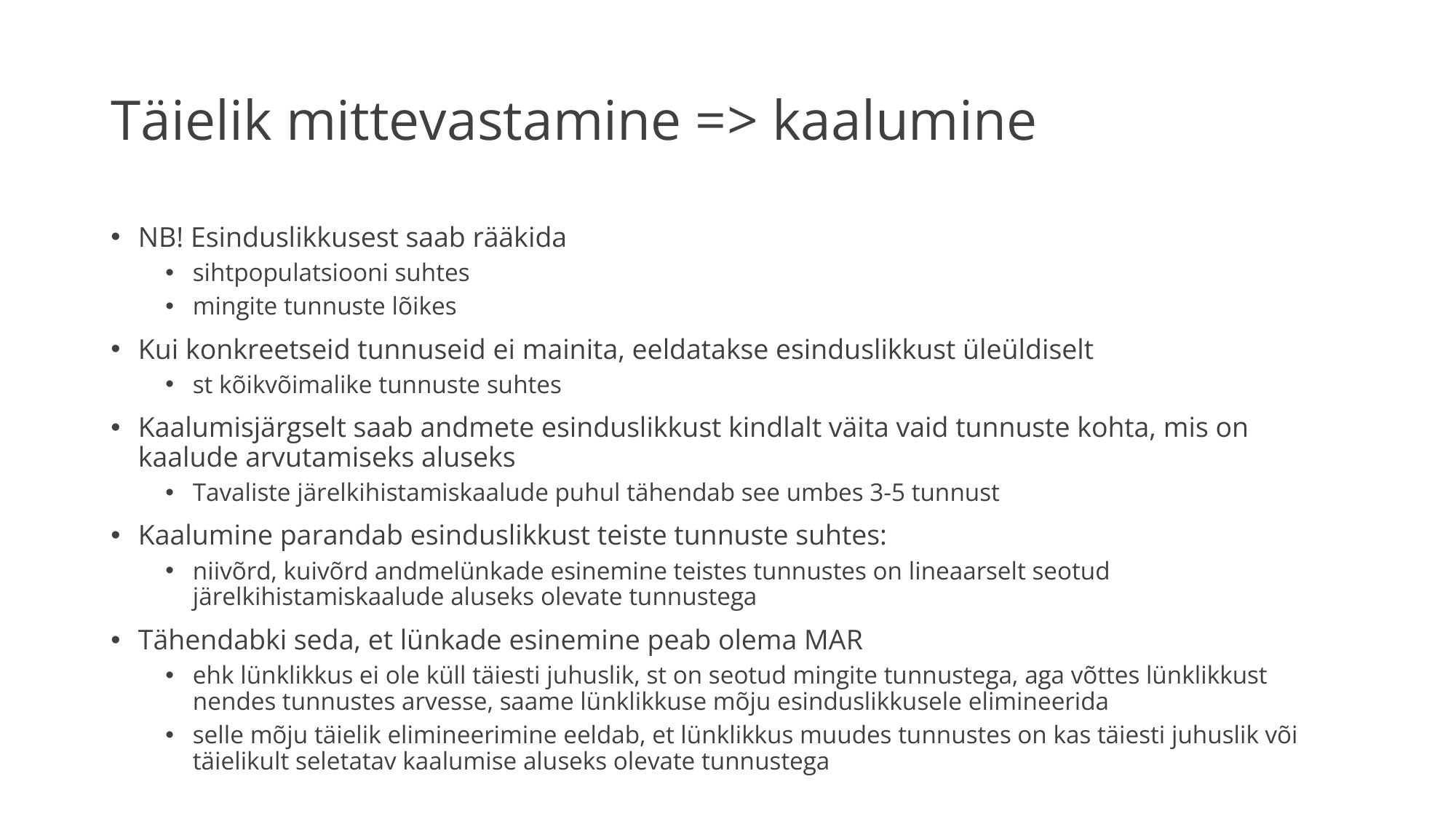

# Täielik mittevastamine => kaalumine
NB! Esinduslikkusest saab rääkida
sihtpopulatsiooni suhtes
mingite tunnuste lõikes
Kui konkreetseid tunnuseid ei mainita, eeldatakse esinduslikkust üleüldiselt
st kõikvõimalike tunnuste suhtes
Kaalumisjärgselt saab andmete esinduslikkust kindlalt väita vaid tunnuste kohta, mis on kaalude arvutamiseks aluseks
Tavaliste järelkihistamiskaalude puhul tähendab see umbes 3-5 tunnust
Kaalumine parandab esinduslikkust teiste tunnuste suhtes:
niivõrd, kuivõrd andmelünkade esinemine teistes tunnustes on lineaarselt seotud järelkihistamiskaalude aluseks olevate tunnustega
Tähendabki seda, et lünkade esinemine peab olema MAR
ehk lünklikkus ei ole küll täiesti juhuslik, st on seotud mingite tunnustega, aga võttes lünklikkust nendes tunnustes arvesse, saame lünklikkuse mõju esinduslikkusele elimineerida
selle mõju täielik elimineerimine eeldab, et lünklikkus muudes tunnustes on kas täiesti juhuslik või täielikult seletatav kaalumise aluseks olevate tunnustega